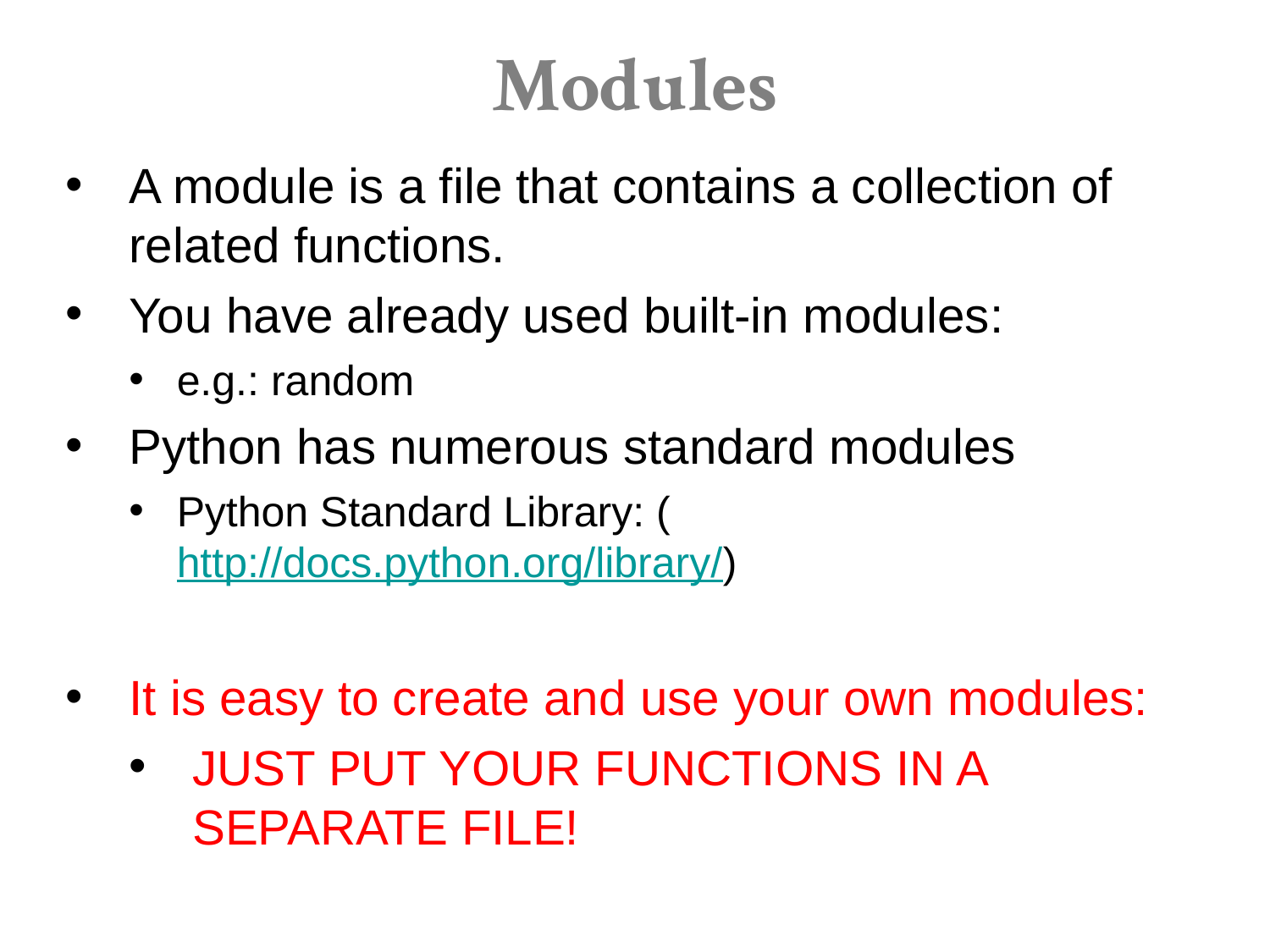

Modules
A module is a file that contains a collection of related functions.
You have already used built-in modules:
e.g.: random
Python has numerous standard modules
Python Standard Library: (http://docs.python.org/library/)

It is easy to create and use your own modules:
JUST PUT YOUR FUNCTIONS IN A SEPARATE FILE!